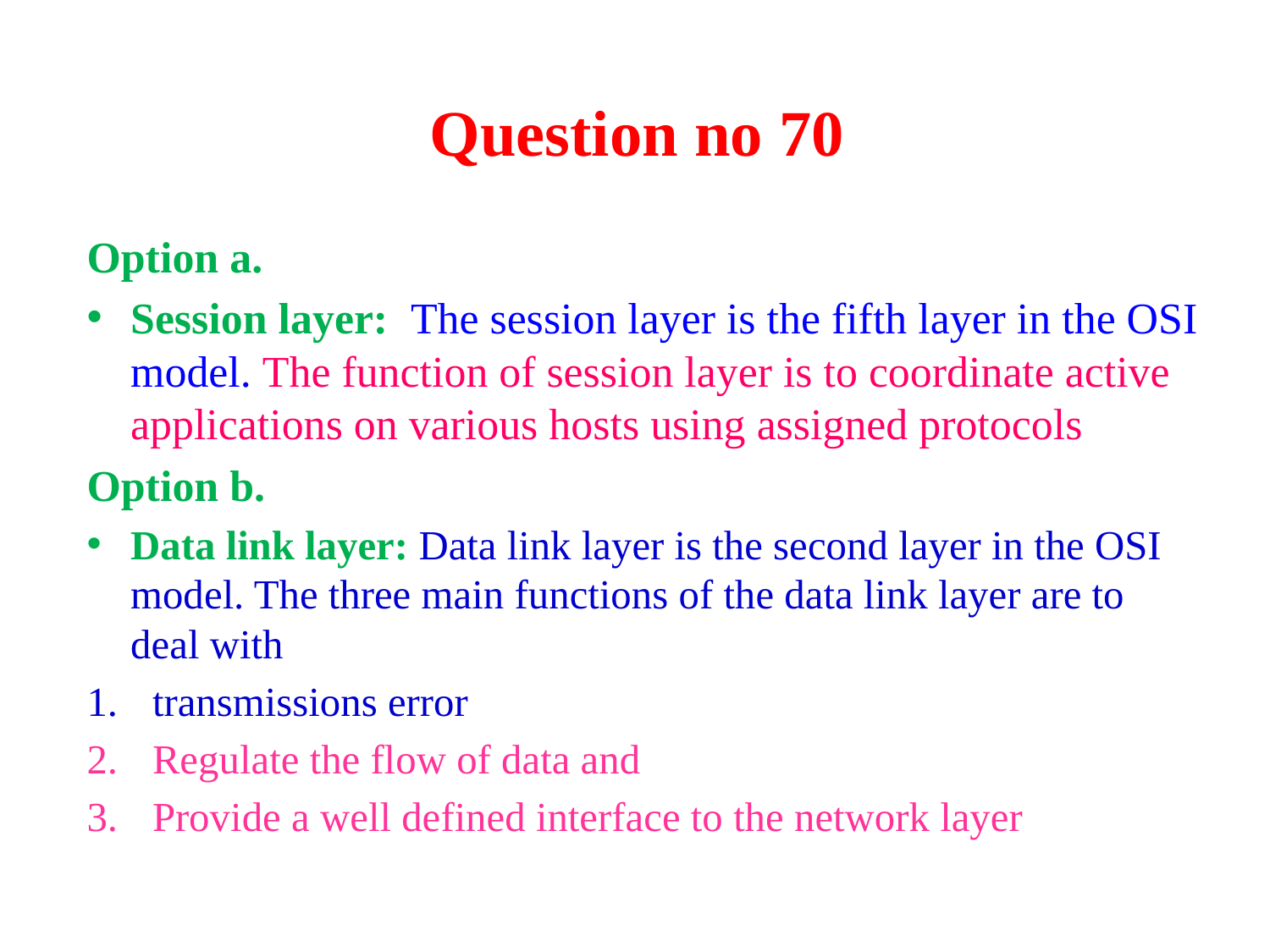

# Question no 70
Option a.
Session layer:  The session layer is the fifth layer in the OSI model. The function of session layer is to coordinate active applications on various hosts using assigned protocols
Option b.
Data link layer: Data link layer is the second layer in the OSI model. The three main functions of the data link layer are to deal with
transmissions error
Regulate the flow of data and
Provide a well defined interface to the network layer